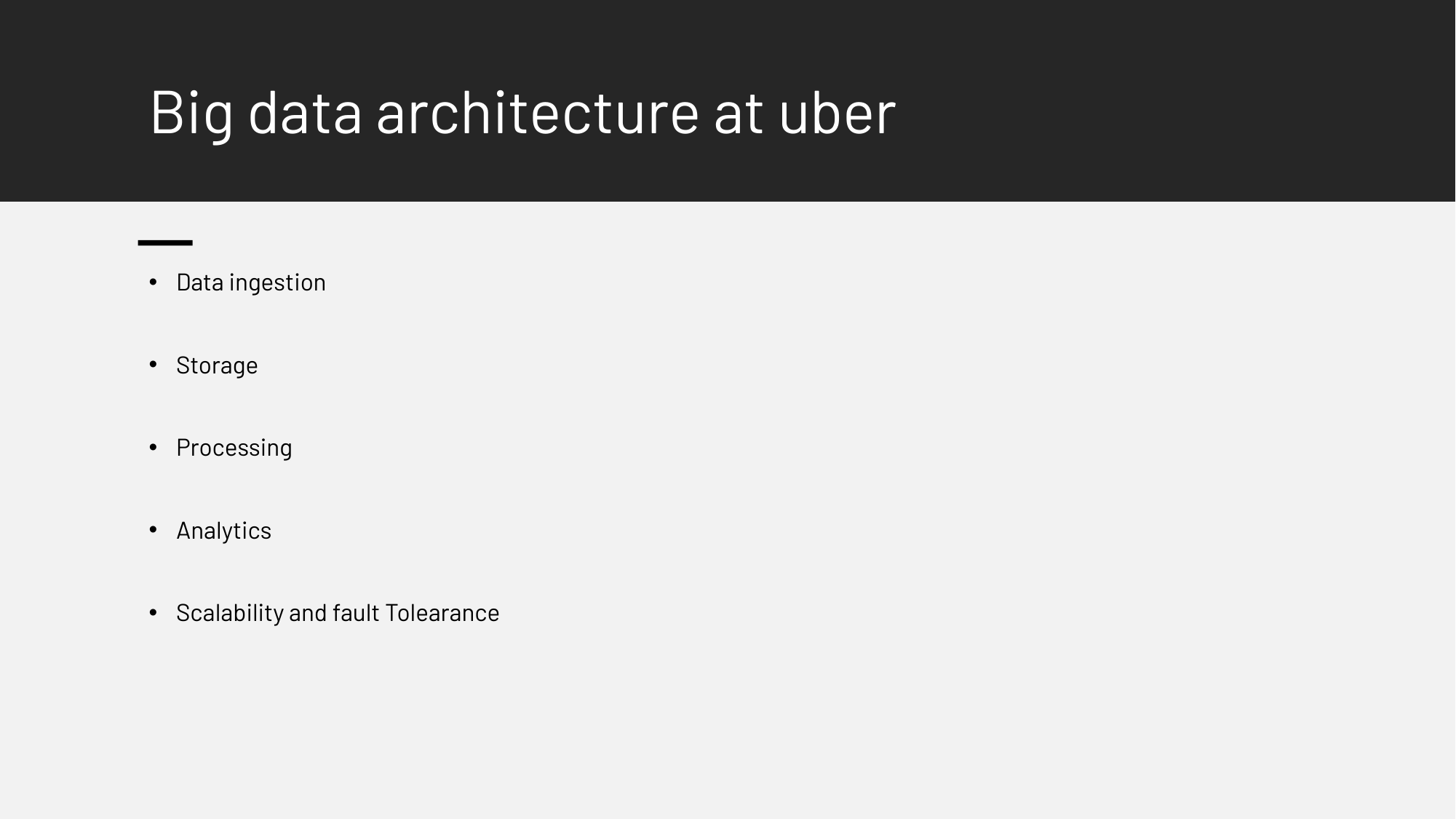

# Big data architecture at uber

Data ingestion

Storage

Processing

Analytics

Scalability and fault Tolearance